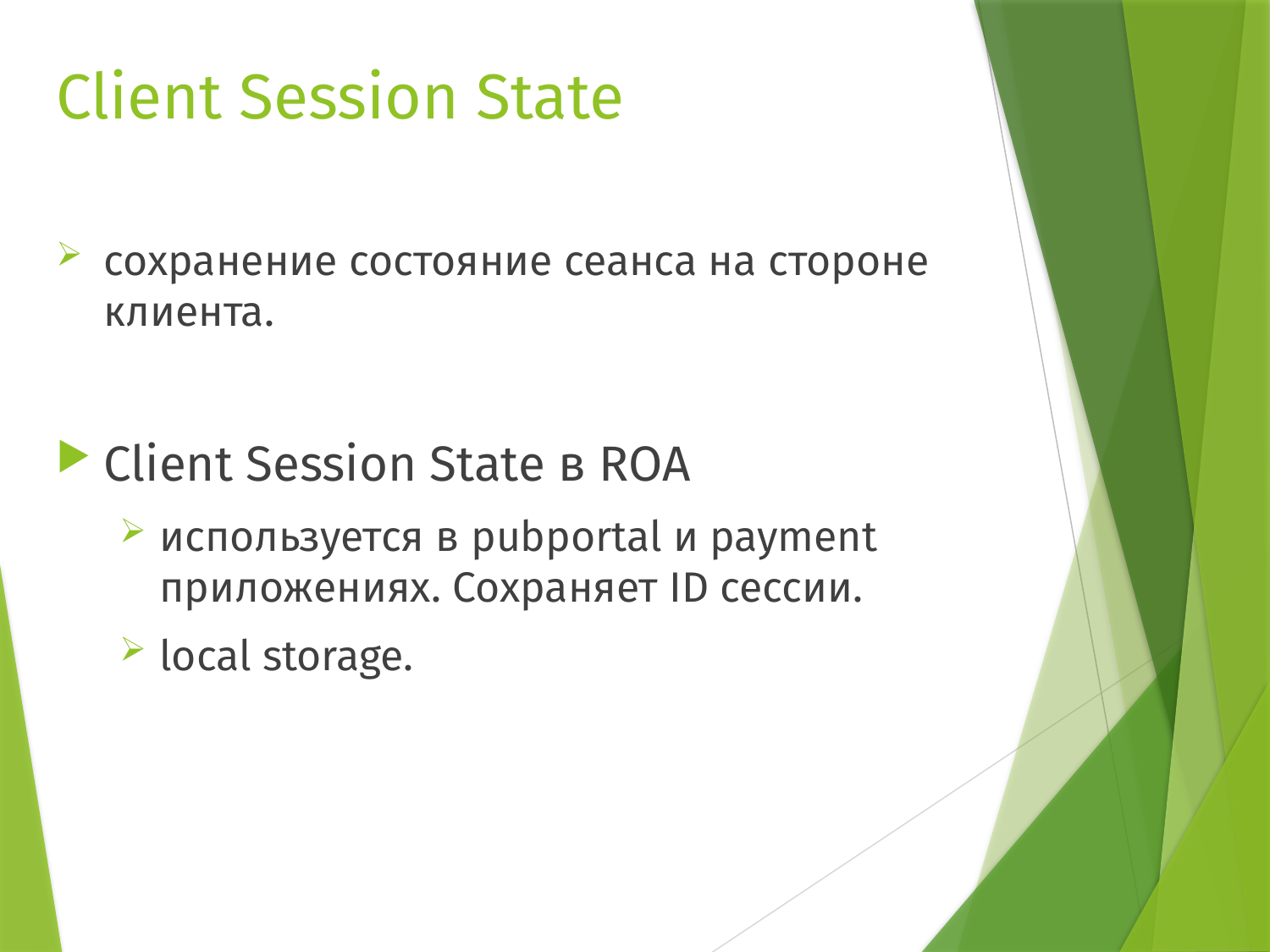

# Client Session State
сохранение состояние сеанса на стороне клиента.

Client Session State в ROA
используется в pubportal и payment приложениях. Сохраняет ID сессии.
local storage.